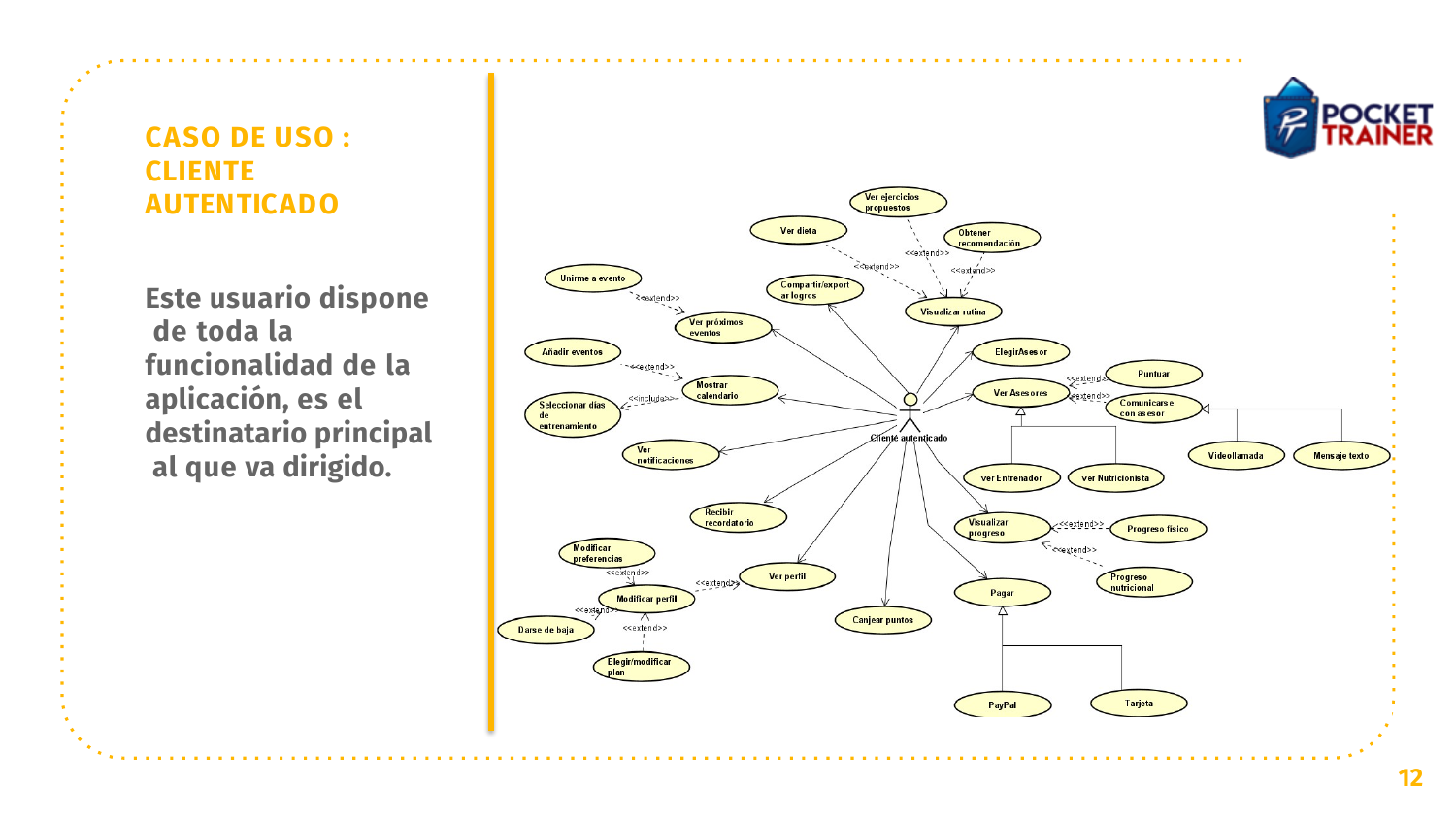

# CASO DE USO :  CLIENTE  AUTENTICADO
Este usuario dispone  de toda la  funcionalidad de la  aplicación, es el  destinatario principal  al que va dirigido.
12